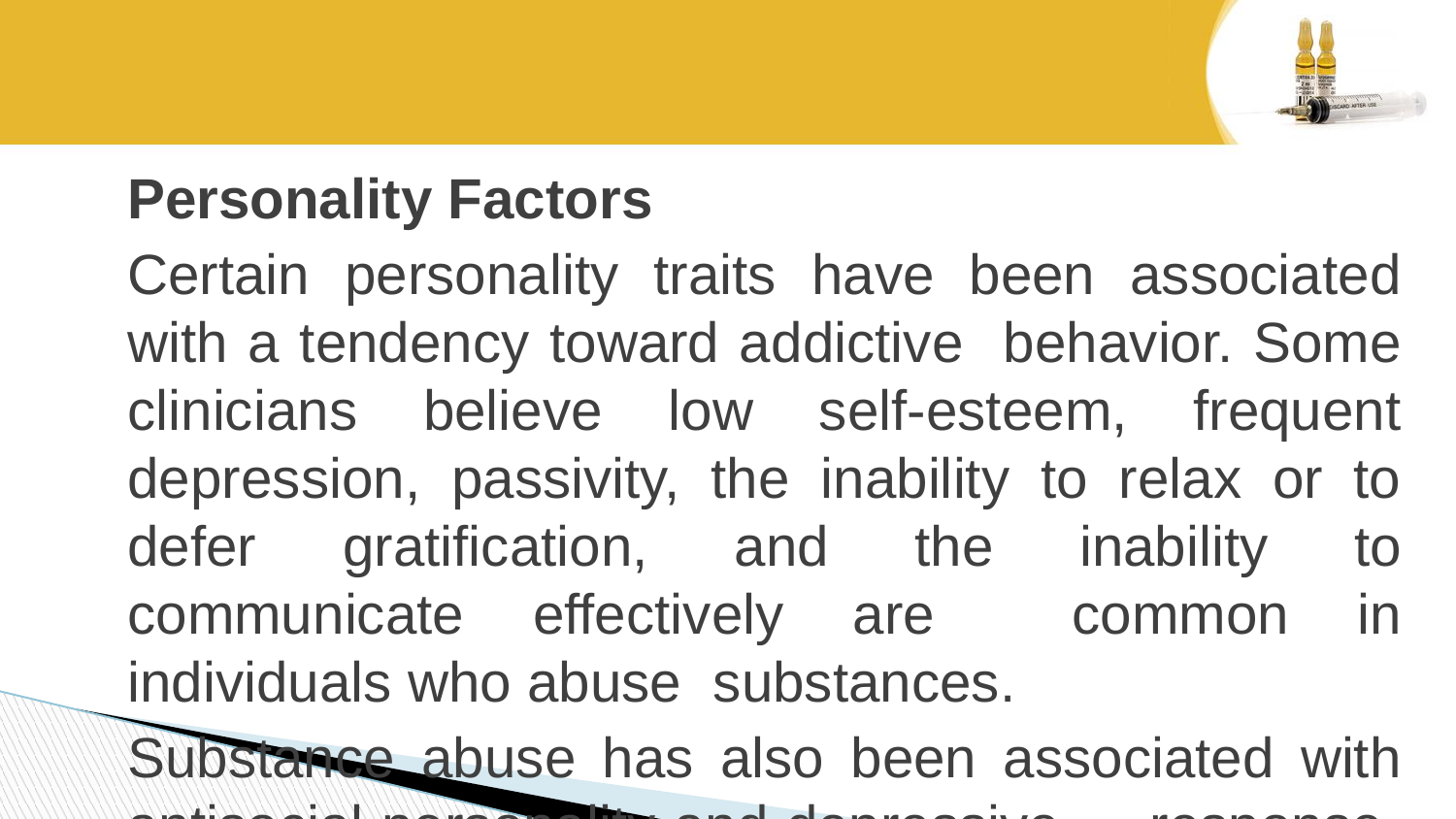

#
Personality Factors
Certain personality traits have been associated with a tendency toward addictive  behavior. Some clinicians believe low self-esteem, frequent depression, passivity, the inability to relax or to defer gratification, and the inability to communicate effectively are  common in individuals who abuse  substances.
Substance abuse has also been associated with antisocial personality and depressive     response  styles.